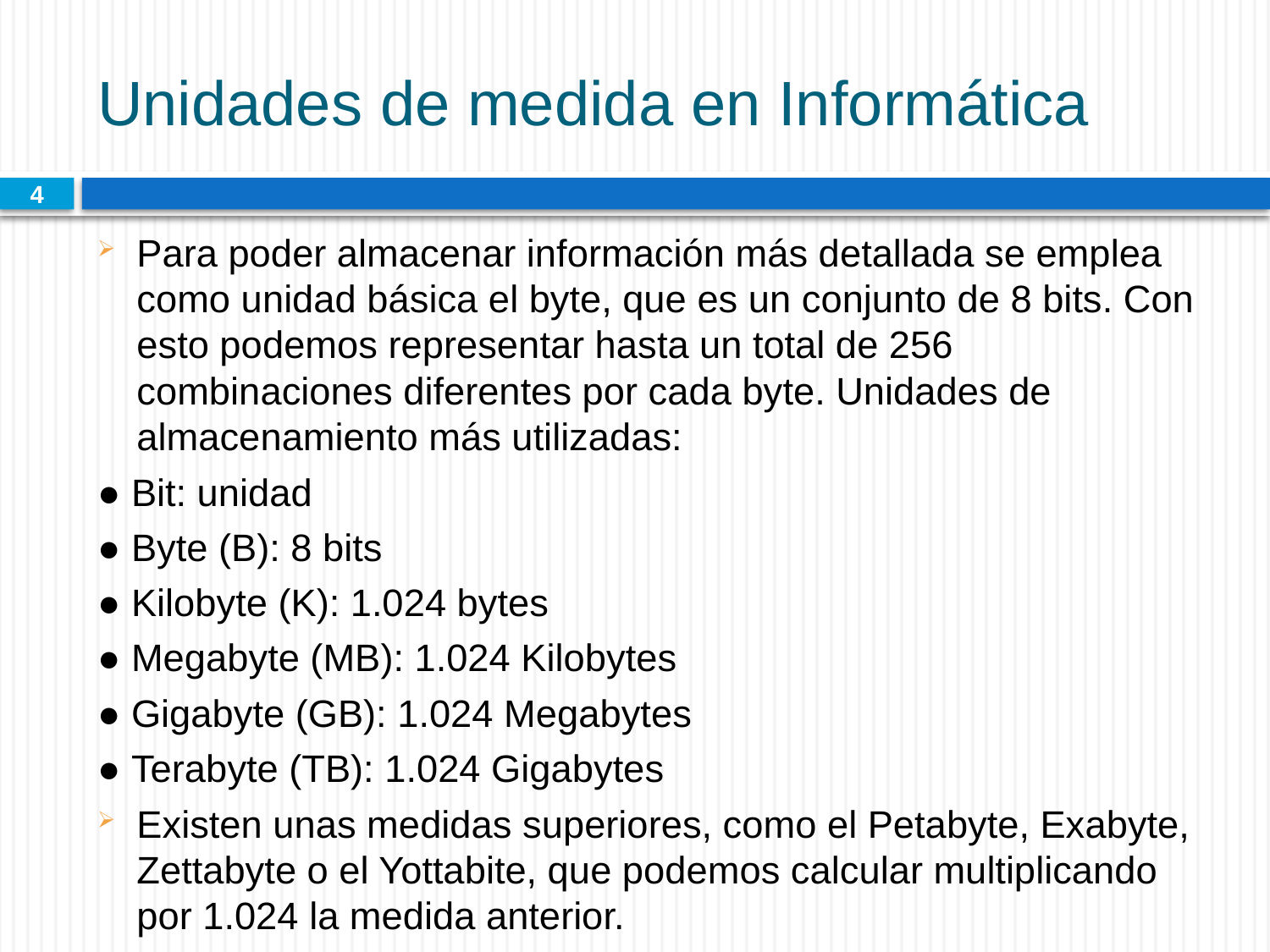

# Unidades de medida en Informática
4
Para poder almacenar información más detallada se emplea como unidad básica el byte, que es un conjunto de 8 bits. Con esto podemos representar hasta un total de 256 combinaciones diferentes por cada byte. Unidades de almacenamiento más utilizadas:
● Bit: unidad
● Byte (B): 8 bits
● Kilobyte (K): 1.024 bytes
● Megabyte (MB): 1.024 Kilobytes
● Gigabyte (GB): 1.024 Megabytes
● Terabyte (TB): 1.024 Gigabytes
Existen unas medidas superiores, como el Petabyte, Exabyte, Zettabyte o el Yottabite, que podemos calcular multiplicando por 1.024 la medida anterior.